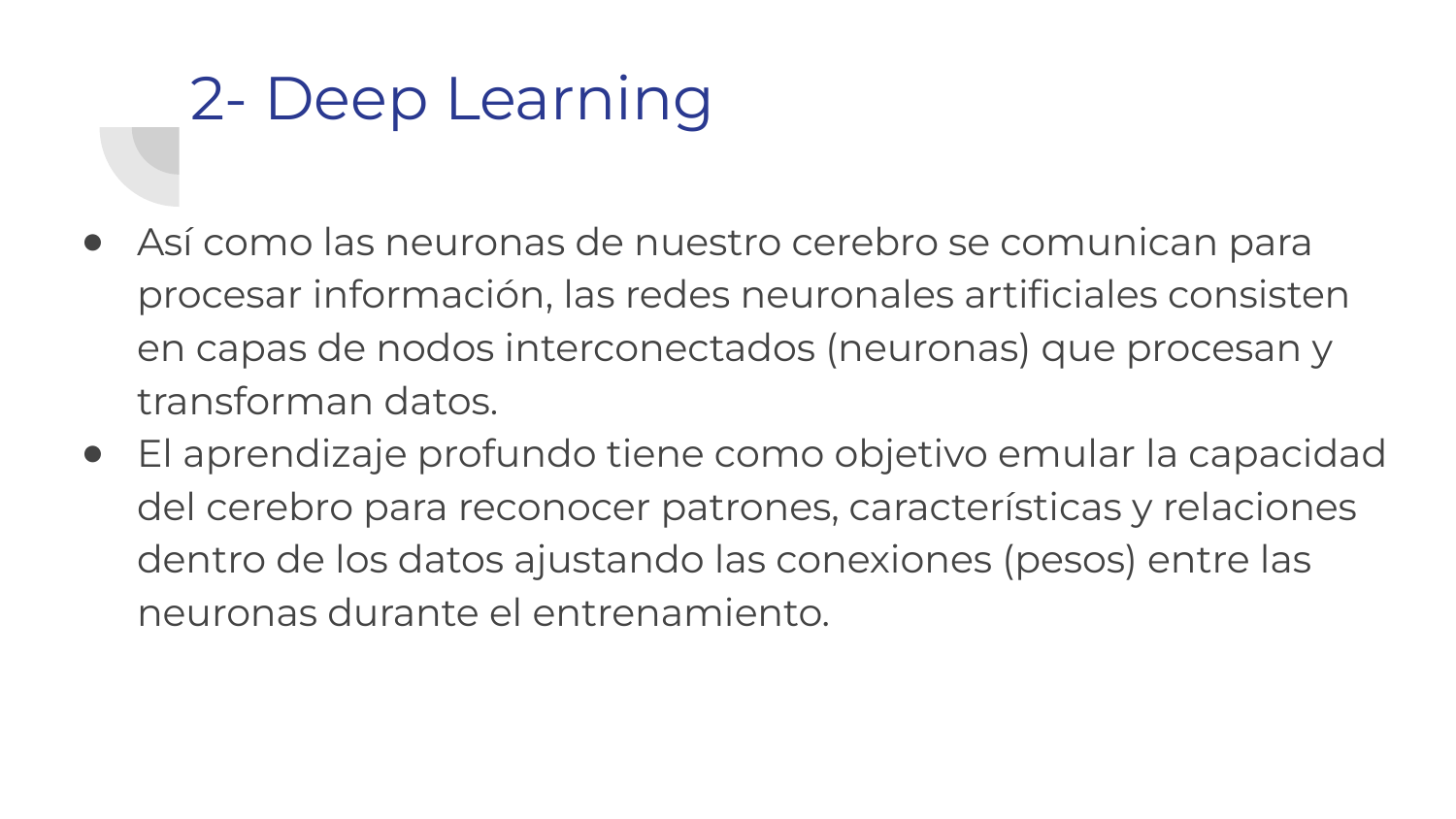

2- Deep Learning
Así como las neuronas de nuestro cerebro se comunican para procesar información, las redes neuronales artificiales consisten en capas de nodos interconectados (neuronas) que procesan y transforman datos.
El aprendizaje profundo tiene como objetivo emular la capacidad del cerebro para reconocer patrones, características y relaciones dentro de los datos ajustando las conexiones (pesos) entre las neuronas durante el entrenamiento.